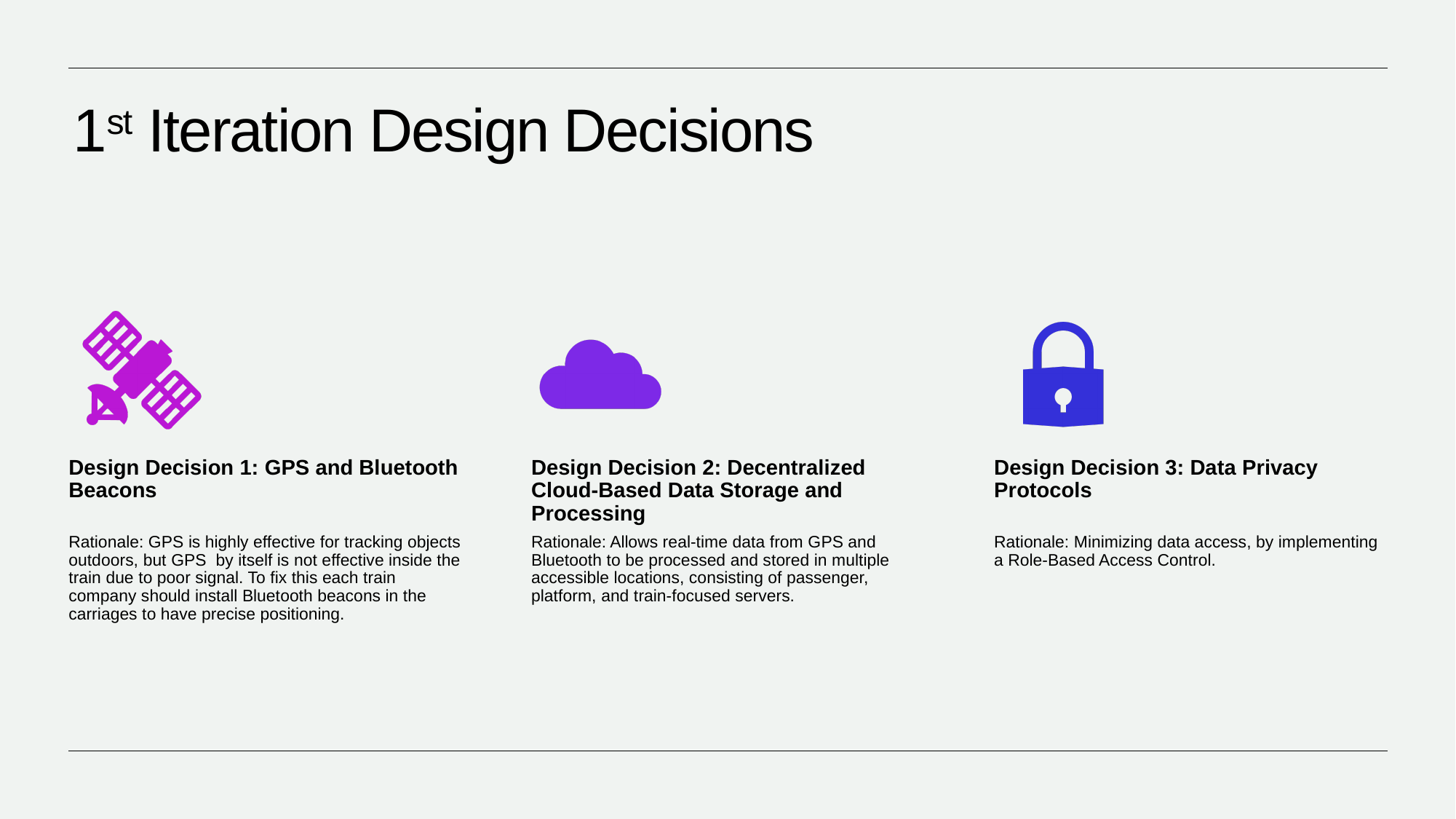

# 1st Iteration Design Decisions
Design Decision 1: GPS and Bluetooth Beacons
Rationale: GPS is highly effective for tracking objects outdoors, but GPS  by itself is not effective inside the train due to poor signal. To fix this each train company should install Bluetooth beacons in the carriages to have precise positioning.
Design Decision 2: Decentralized Cloud-Based Data Storage and Processing
Rationale: Allows real-time data from GPS and Bluetooth to be processed and stored in multiple accessible locations, consisting of passenger, platform, and train-focused servers.
Design Decision 3: Data Privacy Protocols
Rationale: Minimizing data access, by implementing a Role-Based Access Control.